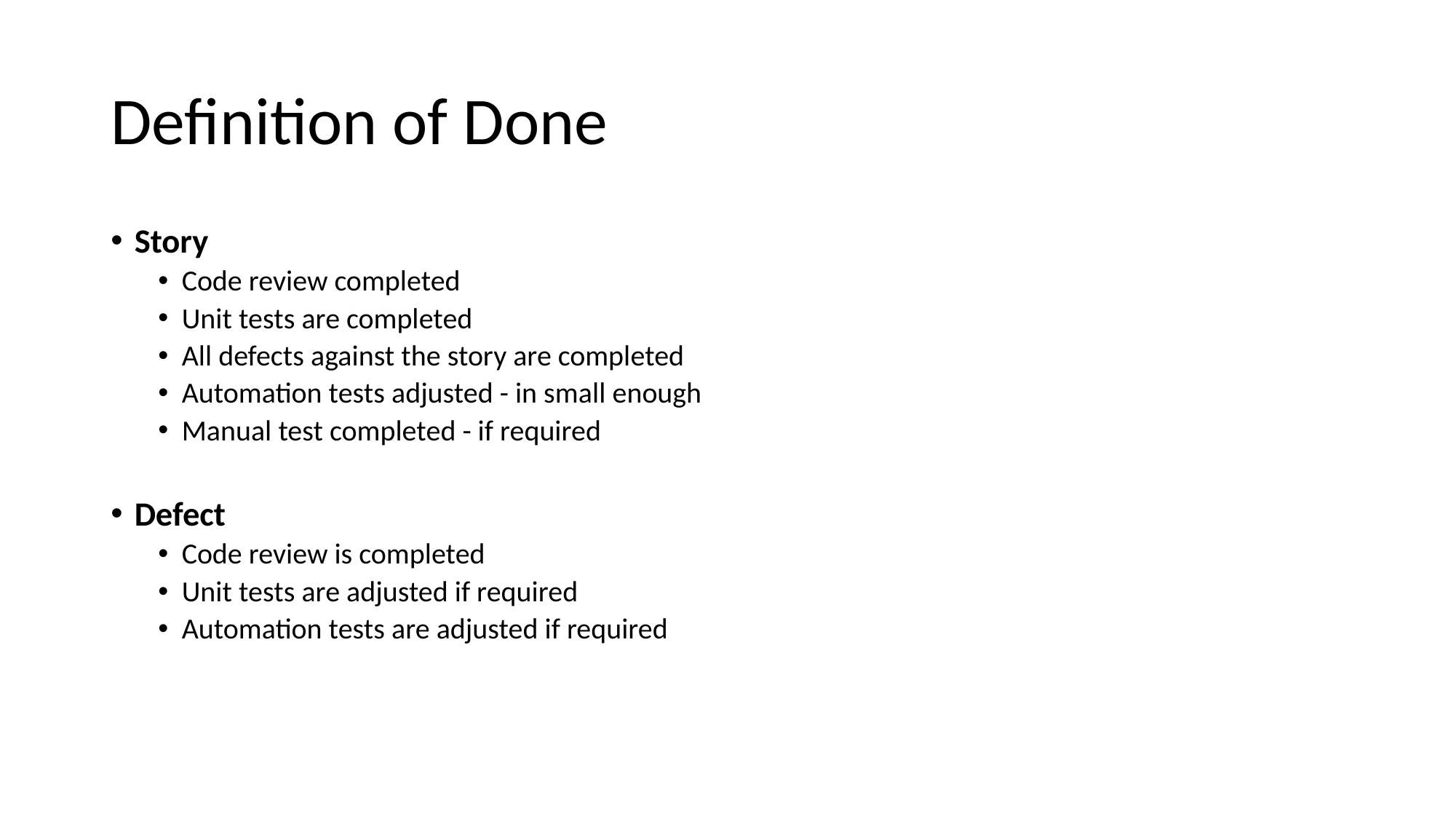

# Definition of Done
Story
Code review completed
Unit tests are completed
All defects against the story are completed
Automation tests adjusted - in small enough
Manual test completed - if required

Defect
Code review is completed
Unit tests are adjusted if required
Automation tests are adjusted if required